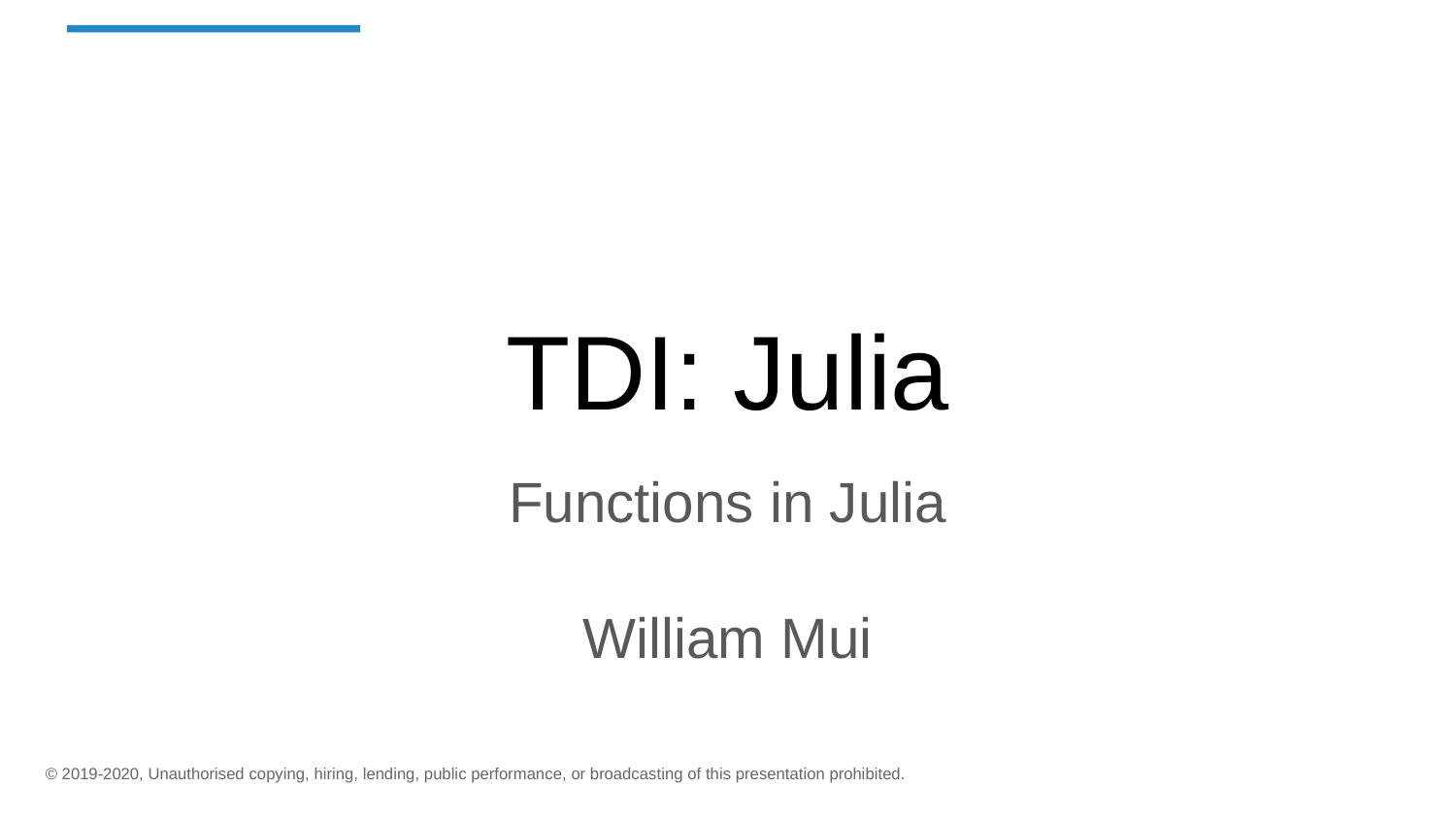

# TDI: Julia
Functions in Julia

William Mui